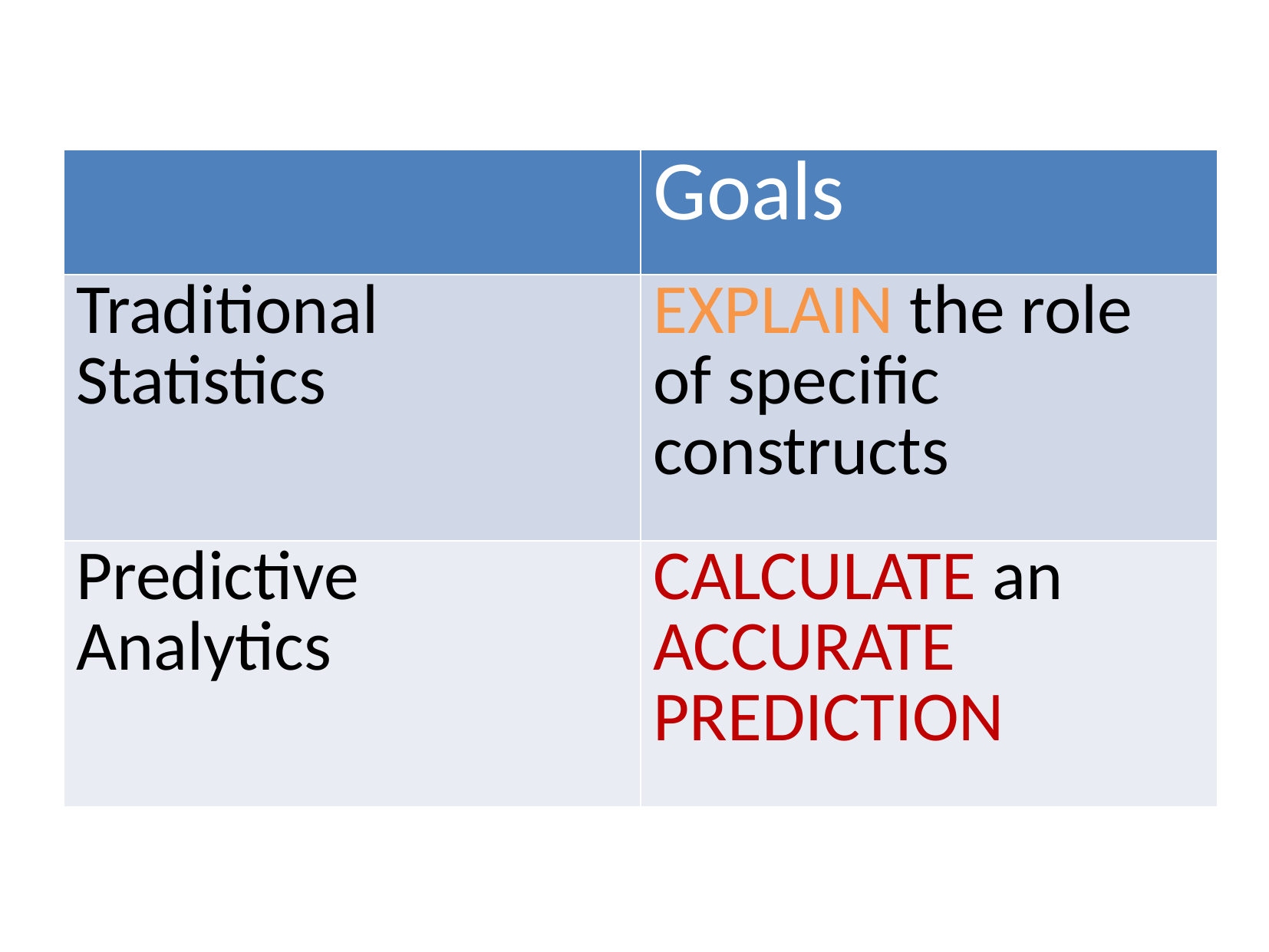

|  | Goals |
| --- | --- |
| Traditional Statistics | EXPLAIN the role of specific constructs |
| Predictive Analytics | CALCULATE an ACCURATE PREDICTION |